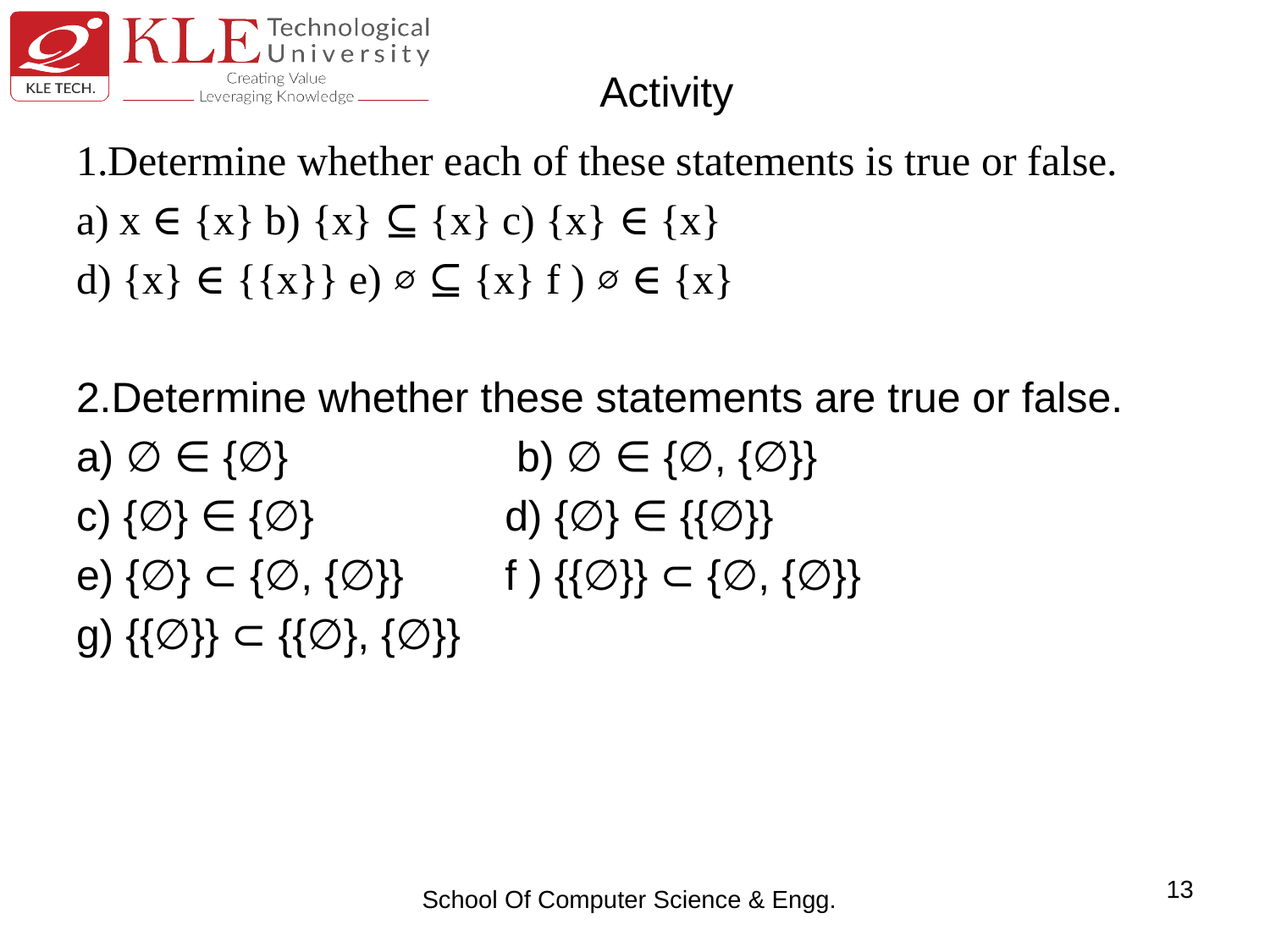

# Activity
1.Determine whether each of these statements is true or false.
a) x ∈ {x} b) {x} ⊆ {x} c) {x} ∈ {x}
d) {x} ∈ {{x}} e) ∅ ⊆ {x} f ) ∅ ∈ {x}

2.Determine whether these statements are true or false.
a) ∅ ∈ {∅}		 b) ∅ ∈ {∅, {∅}}
c) {∅} ∈ {∅} 		d) {∅} ∈ {{∅}}
e) {∅} ⊂ {∅, {∅}} 	f ) {{∅}} ⊂ {∅, {∅}}
g) {{∅}} ⊂ {{∅}, {∅}}
13